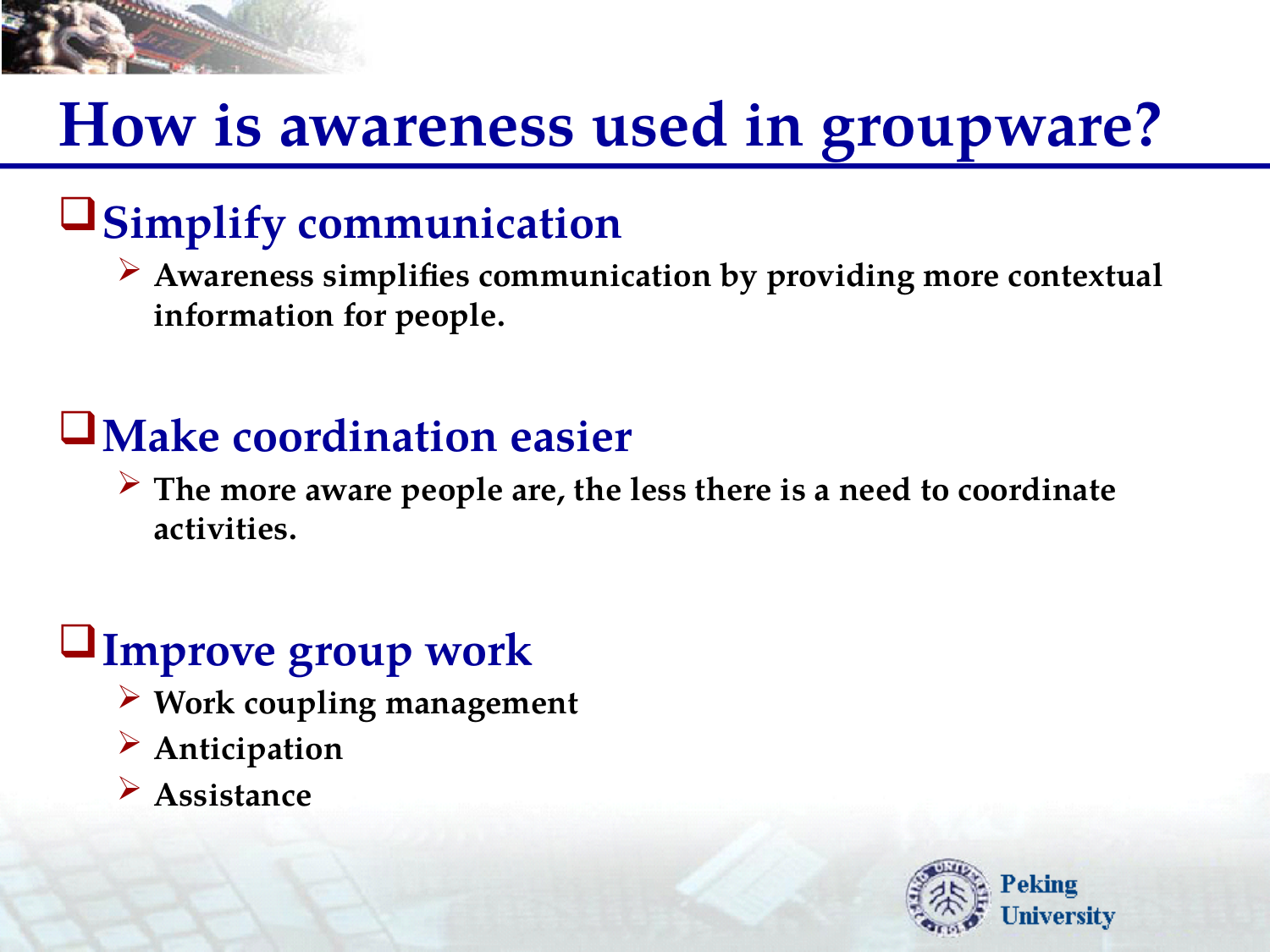

# How is awareness used in groupware?
Simplify communication
Awareness simplifies communication by providing more contextual information for people.

Make coordination easier
The more aware people are, the less there is a need to coordinate  activities.

Improve group work
Work coupling management
Anticipation
Assistance